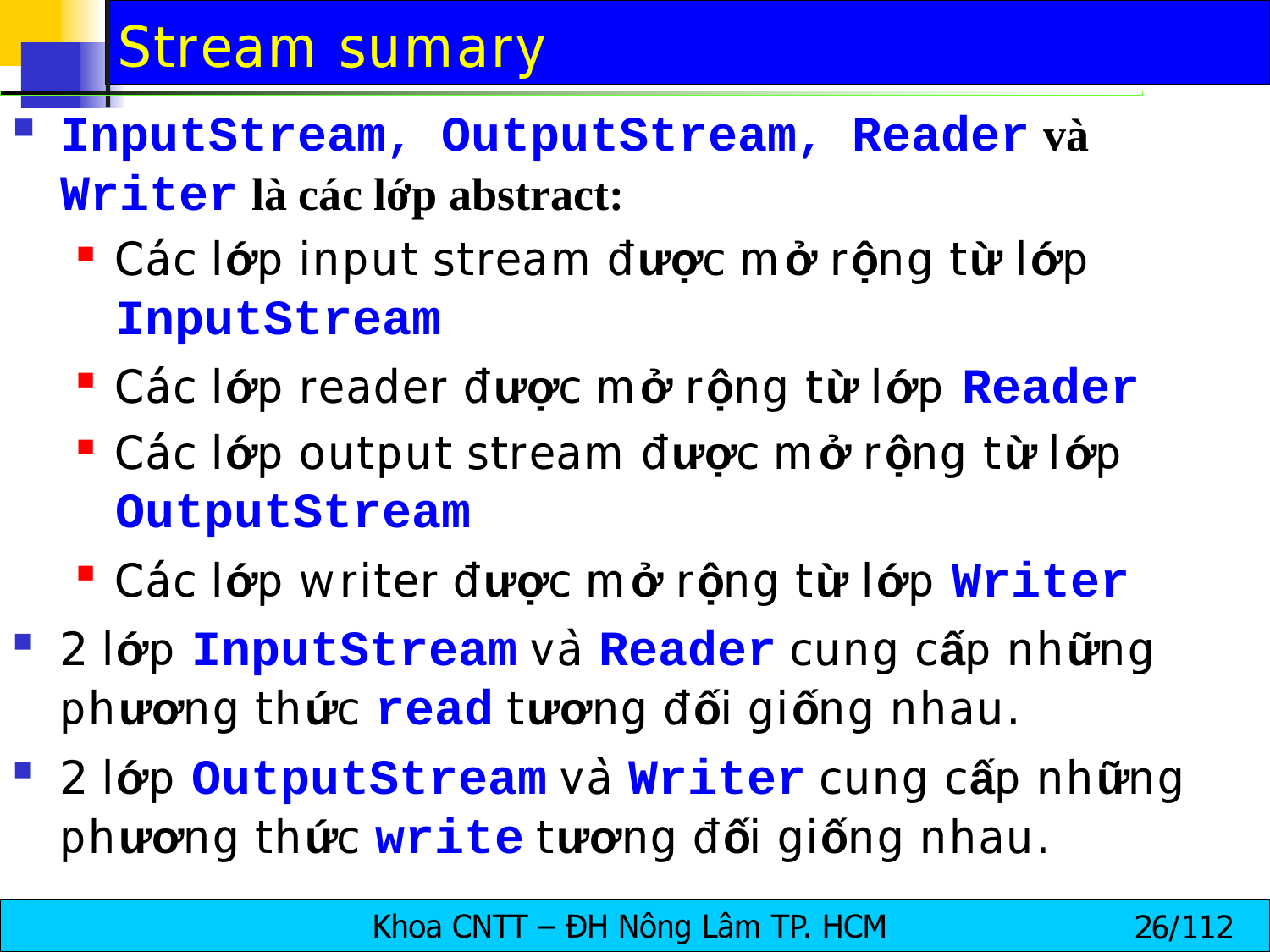

# Stream sumary
InputStream, OutputStream, Reader và Writer là các lớp abstract:
Các lớp input stream được mở rộng từ lớp InputStream
Các lớp reader được mở rộng từ lớp Reader
Các lớp output stream được mở rộng từ lớp OutputStream
Các lớp writer được mở rộng từ lớp Writer
2 lớp InputStream và Reader cung cấp những phương thức read tương đối giống nhau.
2 lớp OutputStream và Writer cung cấp những phương thức write tương đối giống nhau.